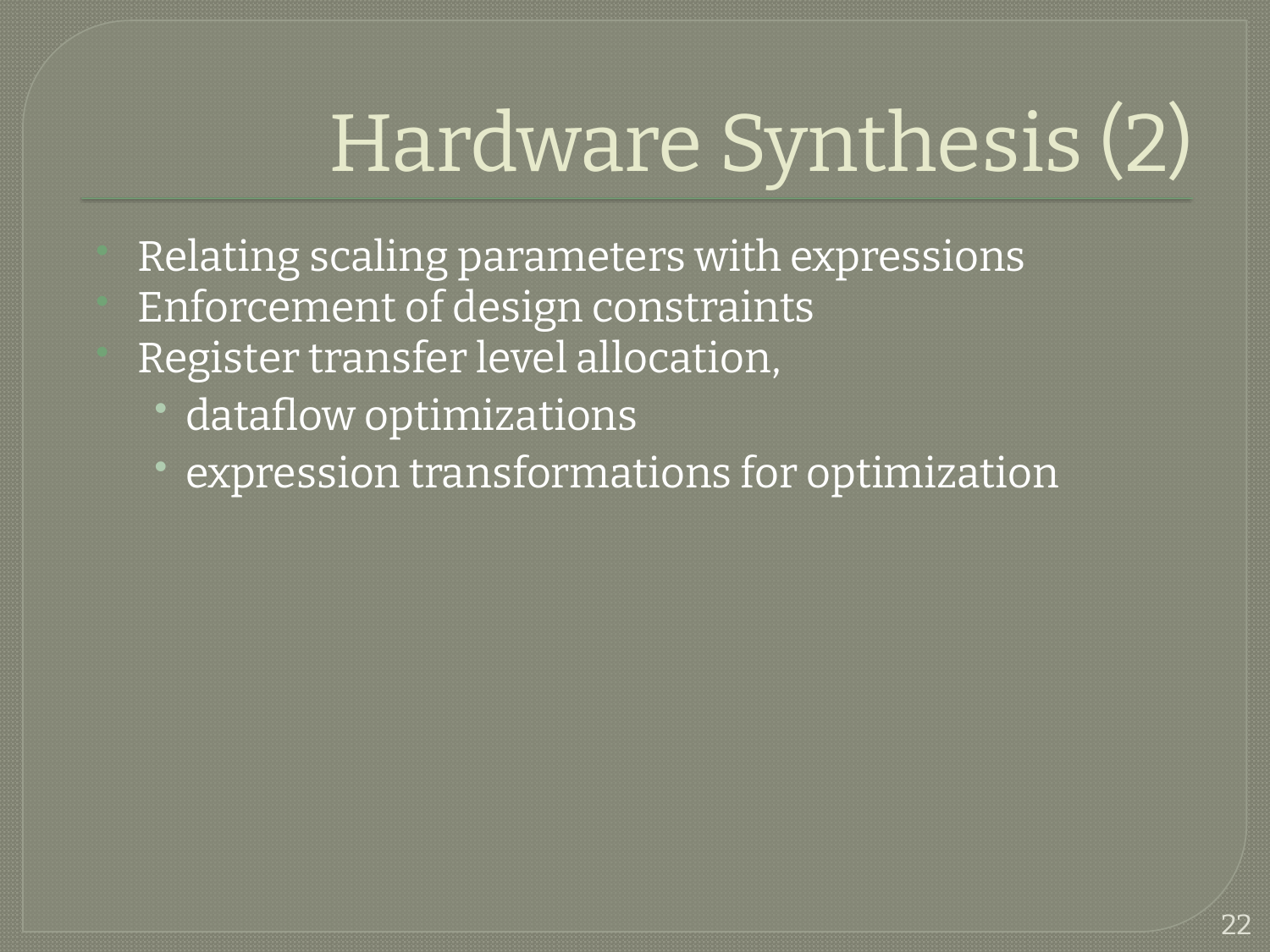

# Hardware Synthesis (2)
Relating scaling parameters with expressions
Enforcement of design constraints
Register transfer level allocation,
dataflow optimizations
expression transformations for optimization
22